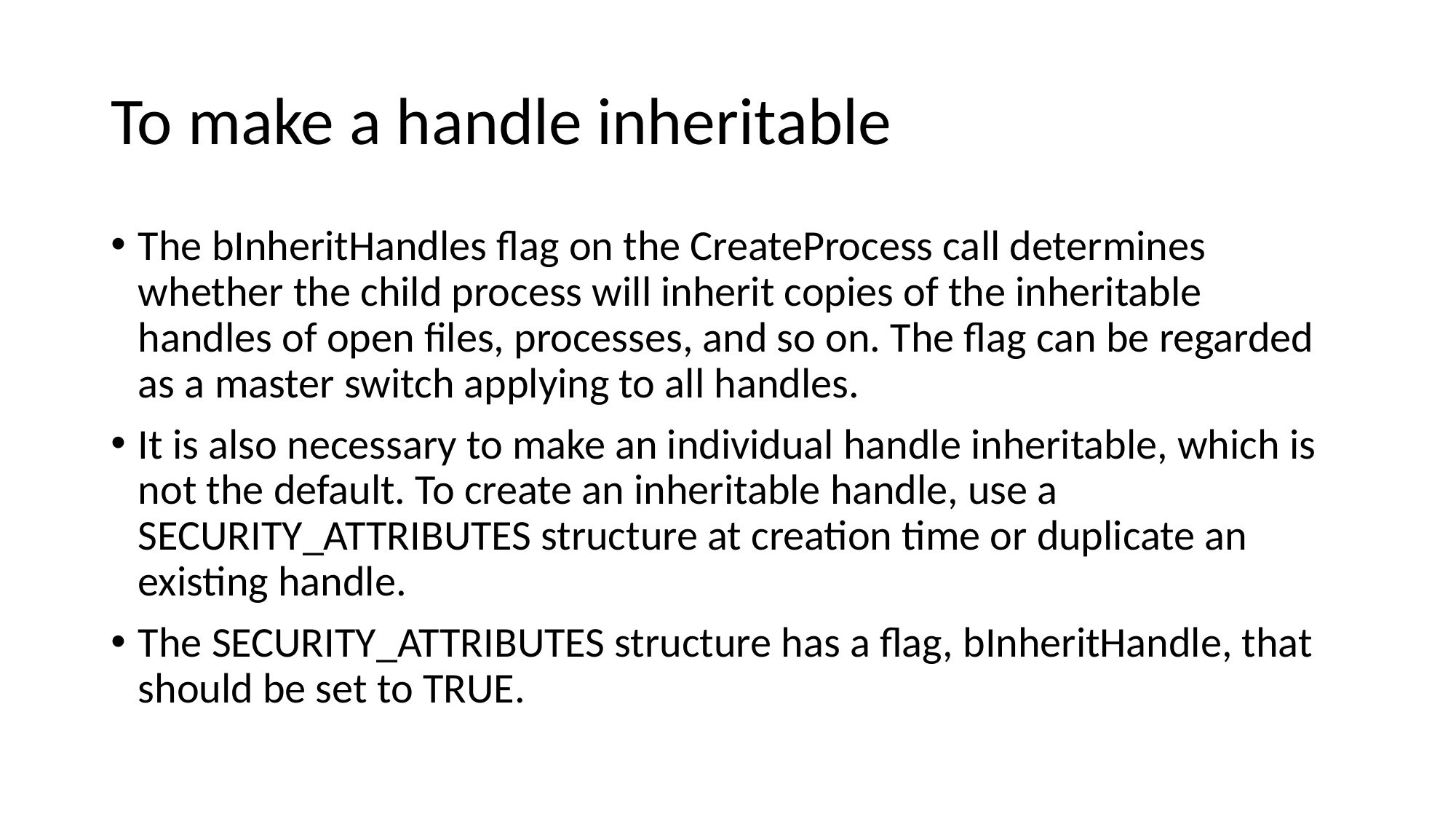

# To make a handle inheritable
The bInheritHandles flag on the CreateProcess call determines whether the child process will inherit copies of the inheritable handles of open files, processes, and so on. The flag can be regarded as a master switch applying to all handles.
It is also necessary to make an individual handle inheritable, which is not the default. To create an inheritable handle, use a SECURITY_ATTRIBUTES structure at creation time or duplicate an existing handle.
The SECURITY_ATTRIBUTES structure has a flag, bInheritHandle, that should be set to TRUE.